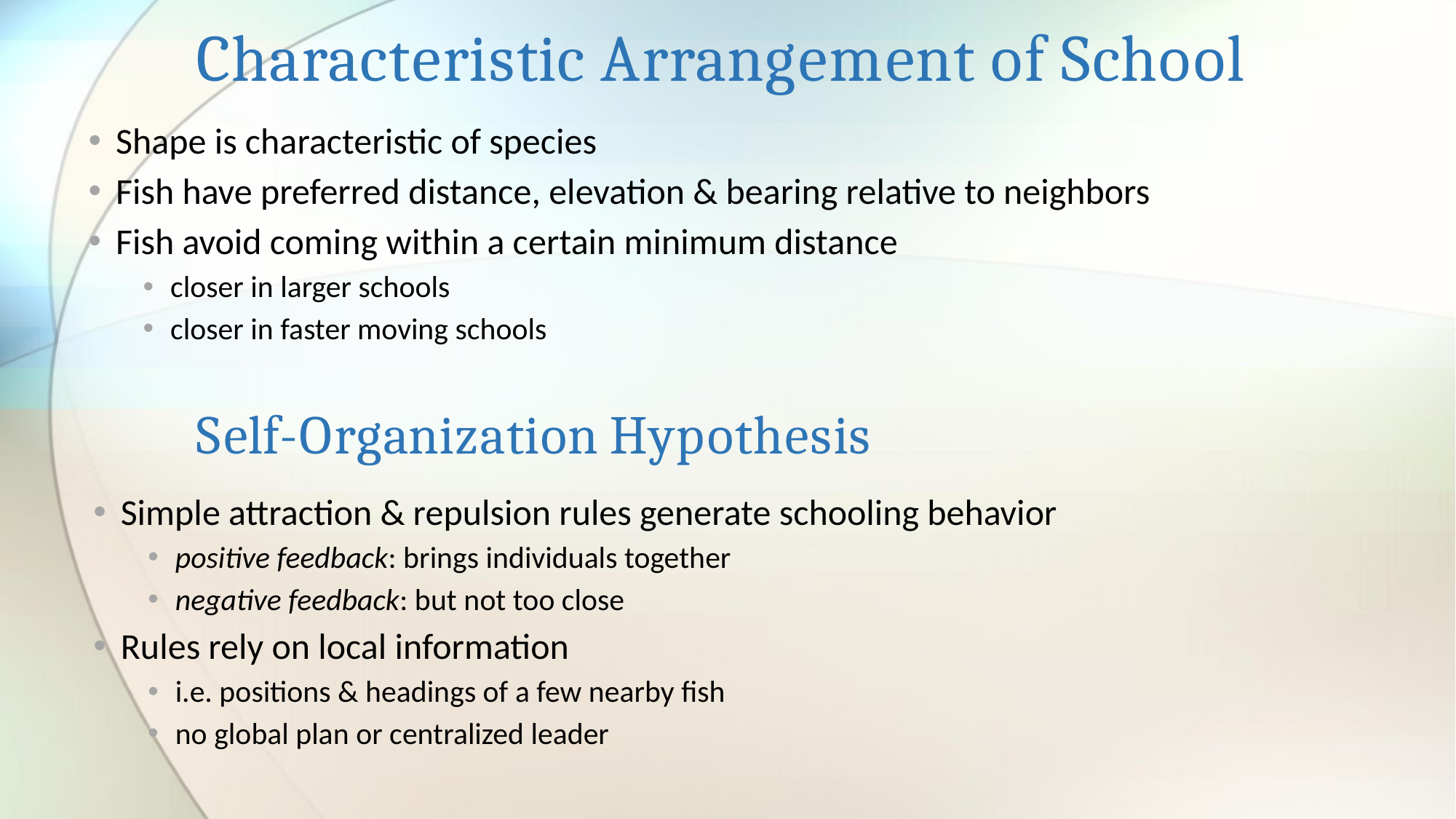

# Characteristic Arrangement of School
Shape is characteristic of species
Fish have preferred distance, elevation & bearing relative to neighbors
Fish avoid coming within a certain minimum distance
closer in larger schools
closer in faster moving schools
Self-Organization Hypothesis
Simple attraction & repulsion rules generate schooling behavior
positive feedback: brings individuals together
negative feedback: but not too close
Rules rely on local information
i.e. positions & headings of a few nearby fish
no global plan or centralized leader